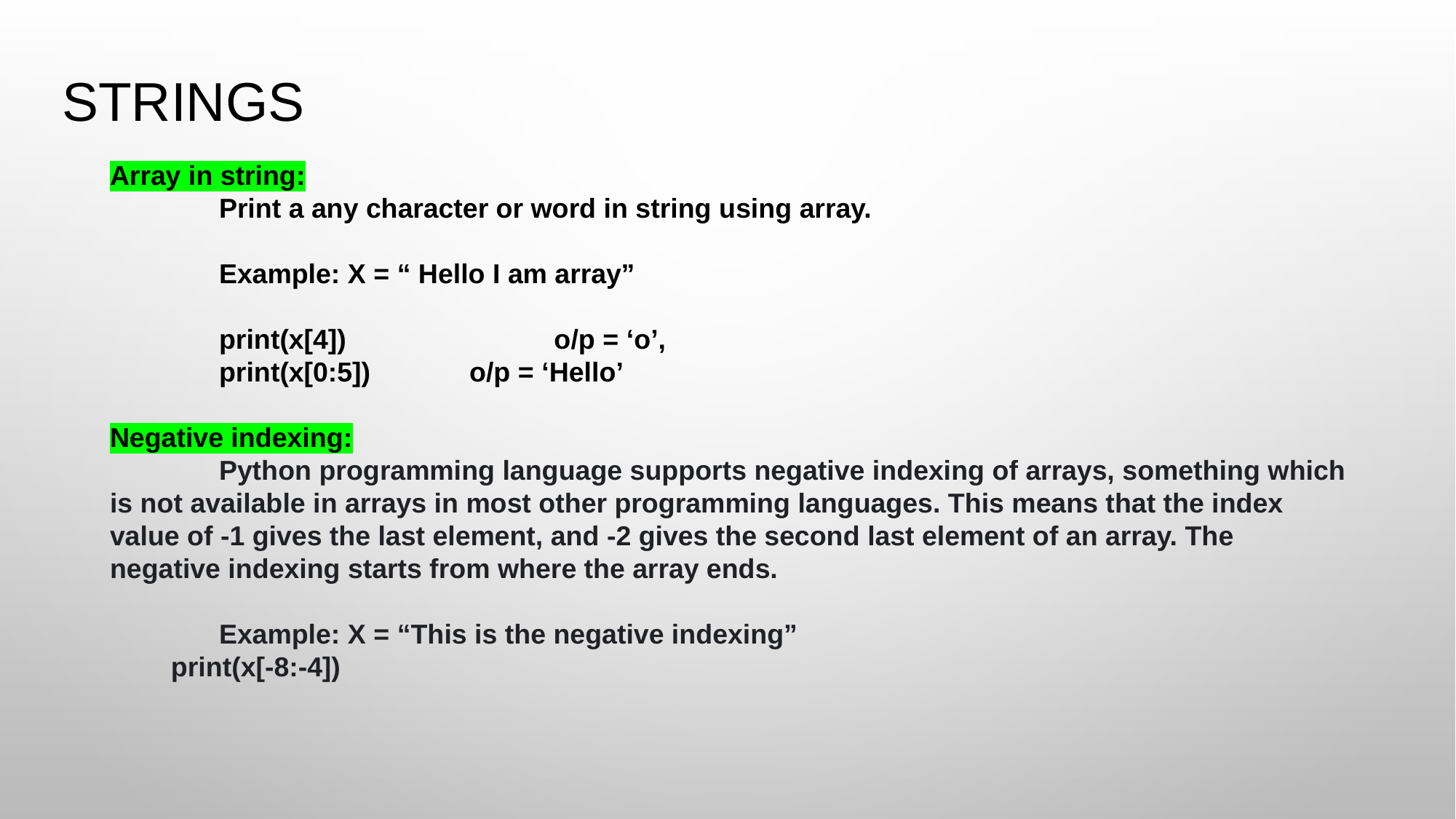

# strings
Array in string:
	Print a any character or word in string using array.

	Example: X = “ Hello I am array”

	print(x[4])  		 o/p = ‘o’,
	print(x[0:5])             o/p = ‘Hello’

Negative indexing:
	Python programming language supports negative indexing of arrays, something which is not available in arrays in most other programming languages. This means that the index value of -1 gives the last element, and -2 gives the second last element of an array. The negative indexing starts from where the array ends.

	Example: X = “This is the negative indexing”
        print(x[-8:-4])